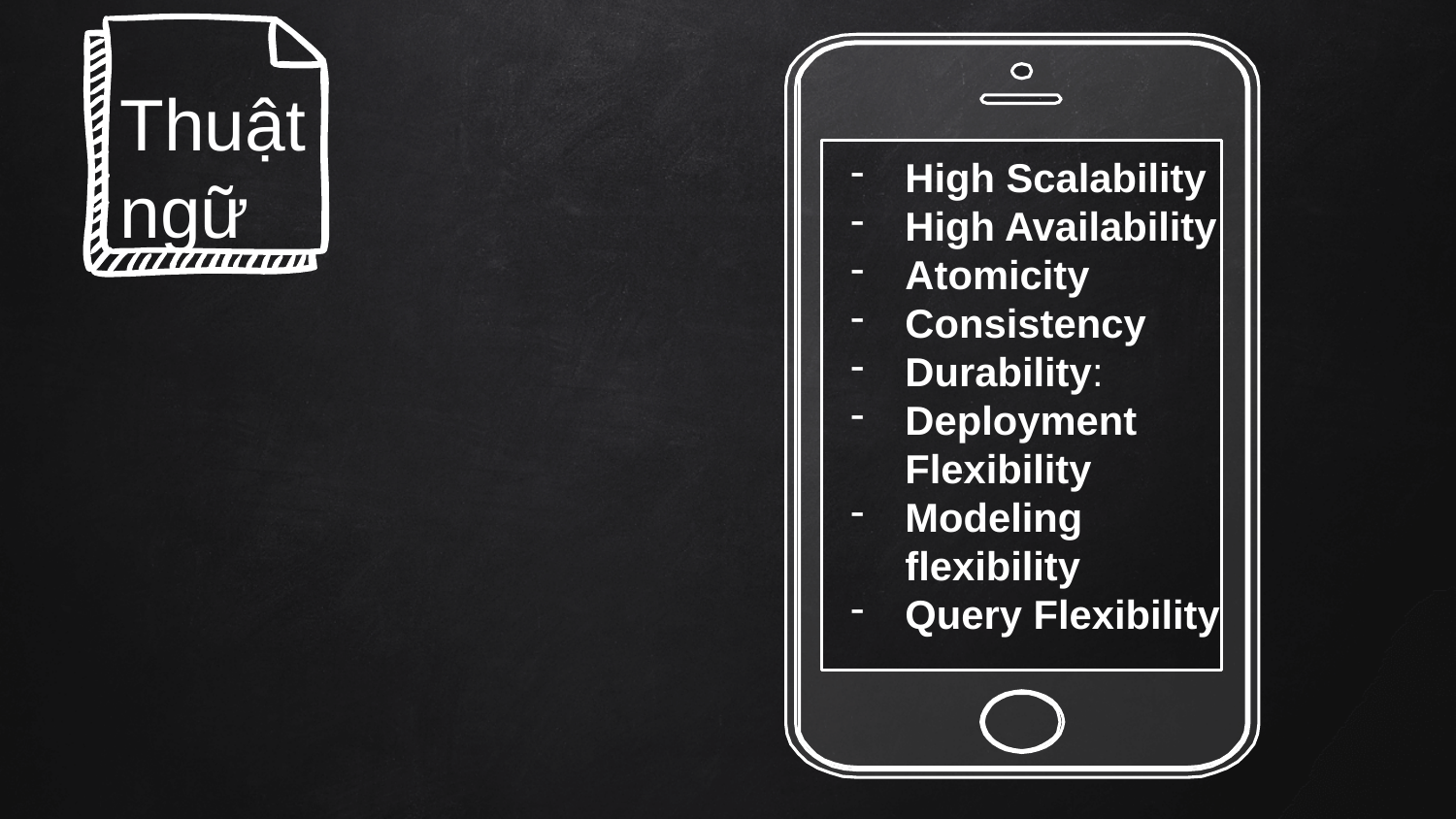

Thuật ngữ
High Scalability
High Availability
Atomicity
Consistency
Durability:
Deployment Flexibility
Modeling flexibility
Query Flexibility